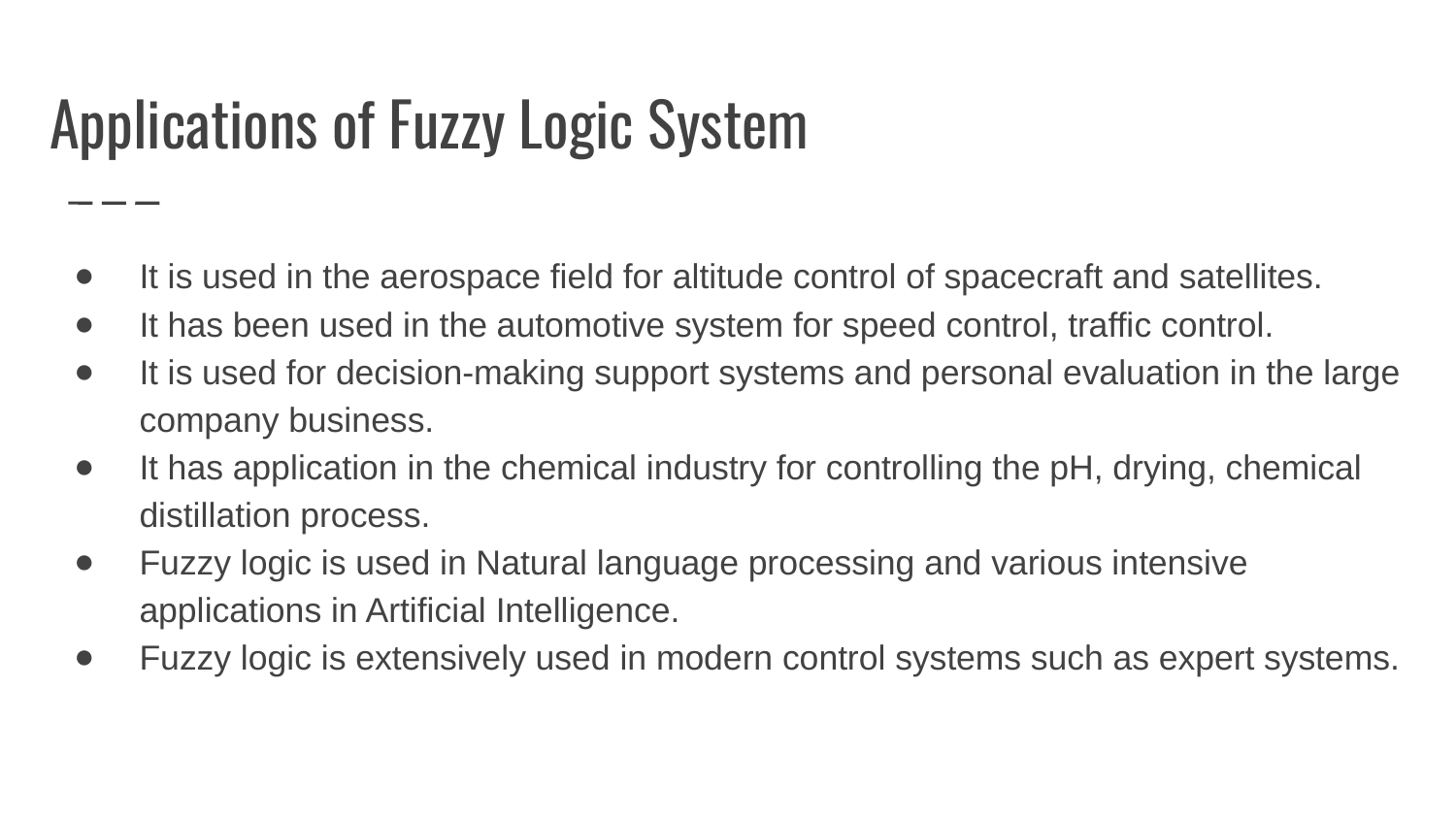

# Applications of Fuzzy Logic System
It is used in the aerospace field for altitude control of spacecraft and satellites.
It has been used in the automotive system for speed control, traffic control.
It is used for decision-making support systems and personal evaluation in the large company business.
It has application in the chemical industry for controlling the pH, drying, chemical distillation process.
Fuzzy logic is used in Natural language processing and various intensive applications in Artificial Intelligence.
Fuzzy logic is extensively used in modern control systems such as expert systems.